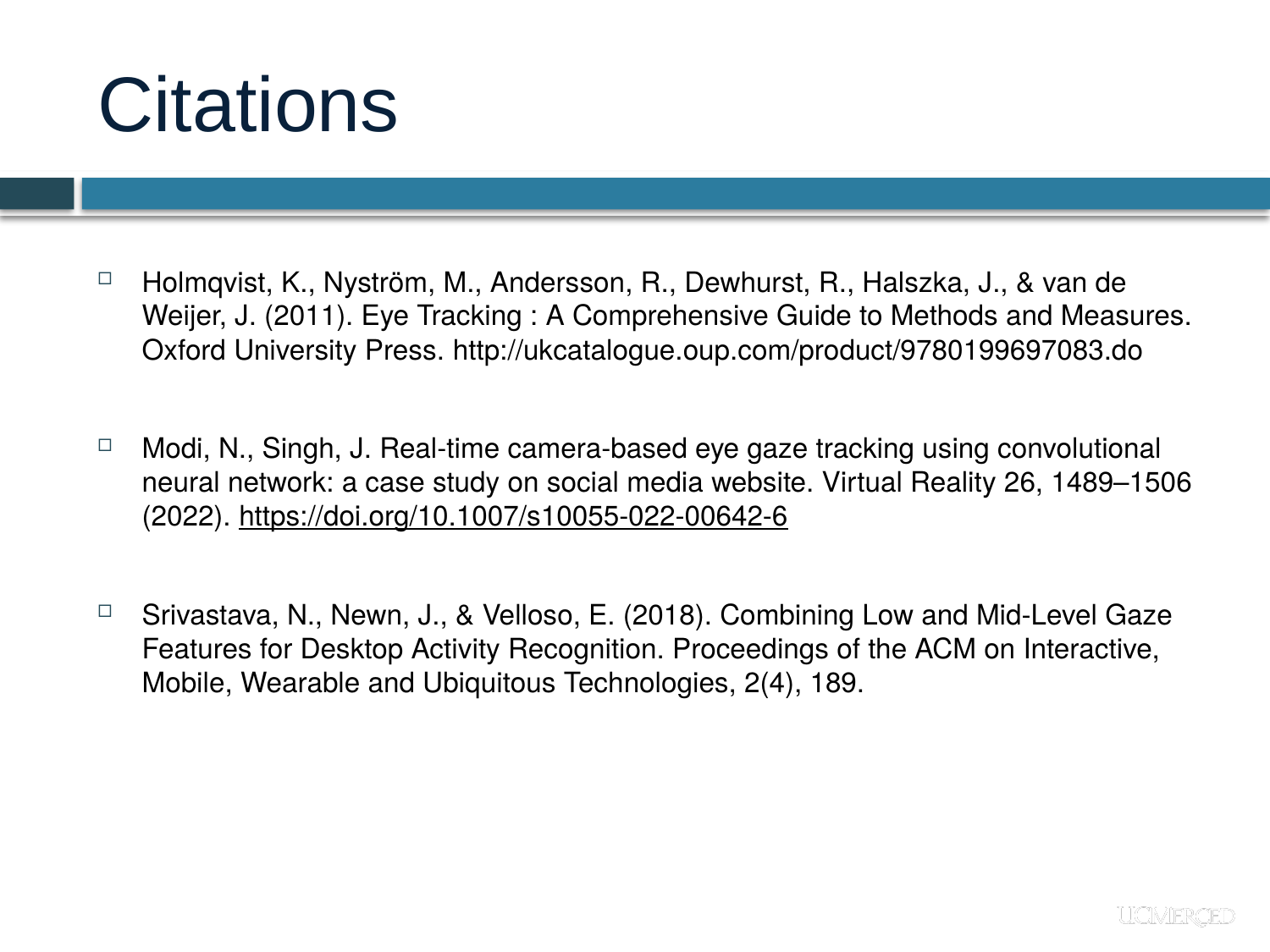

# Citations

Holmqvist, K., Nyström, M., Andersson, R., Dewhurst, R., Halszka, J., & van de Weijer, J. (2011). Eye Tracking : A Comprehensive Guide to Methods and Measures. Oxford University Press. http://ukcatalogue.oup.com/product/9780199697083.do

Modi, N., Singh, J. Real-time camera-based eye gaze tracking using convolutional neural network: a case study on social media website. Virtual Reality 26, 1489–1506 (2022). https://doi.org/10.1007/s10055-022-00642-6

Srivastava, N., Newn, J., & Velloso, E. (2018). Combining Low and Mid-Level Gaze Features for Desktop Activity Recognition. Proceedings of the ACM on Interactive, Mobile, Wearable and Ubiquitous Technologies, 2(4), 189.